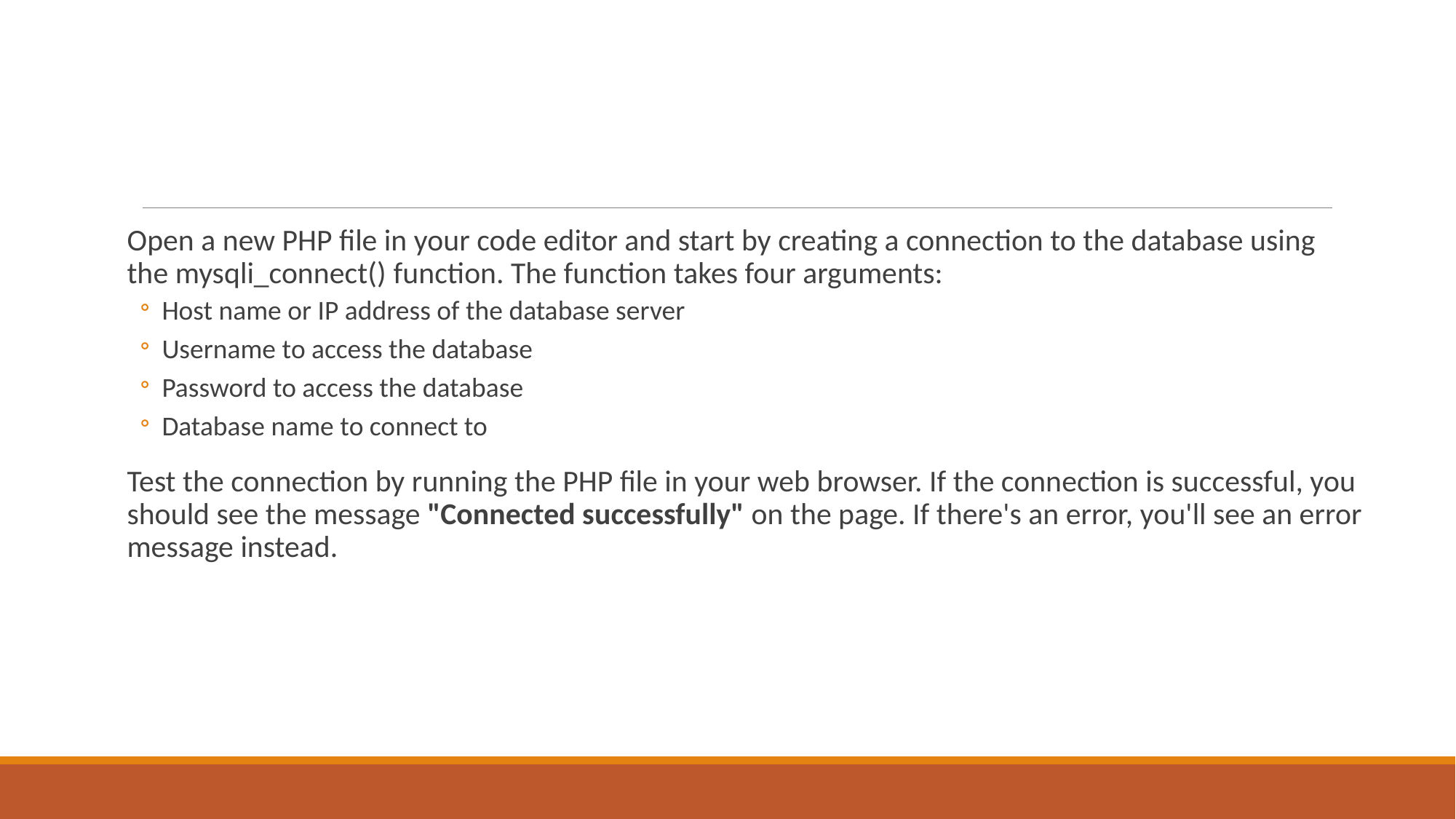

Open a new PHP file in your code editor and start by creating a connection to the database using the mysqli_connect() function. The function takes four arguments:
Host name or IP address of the database server
Username to access the database
Password to access the database
Database name to connect to
Test the connection by running the PHP file in your web browser. If the connection is successful, you should see the message "Connected successfully" on the page. If there's an error, you'll see an error message instead.